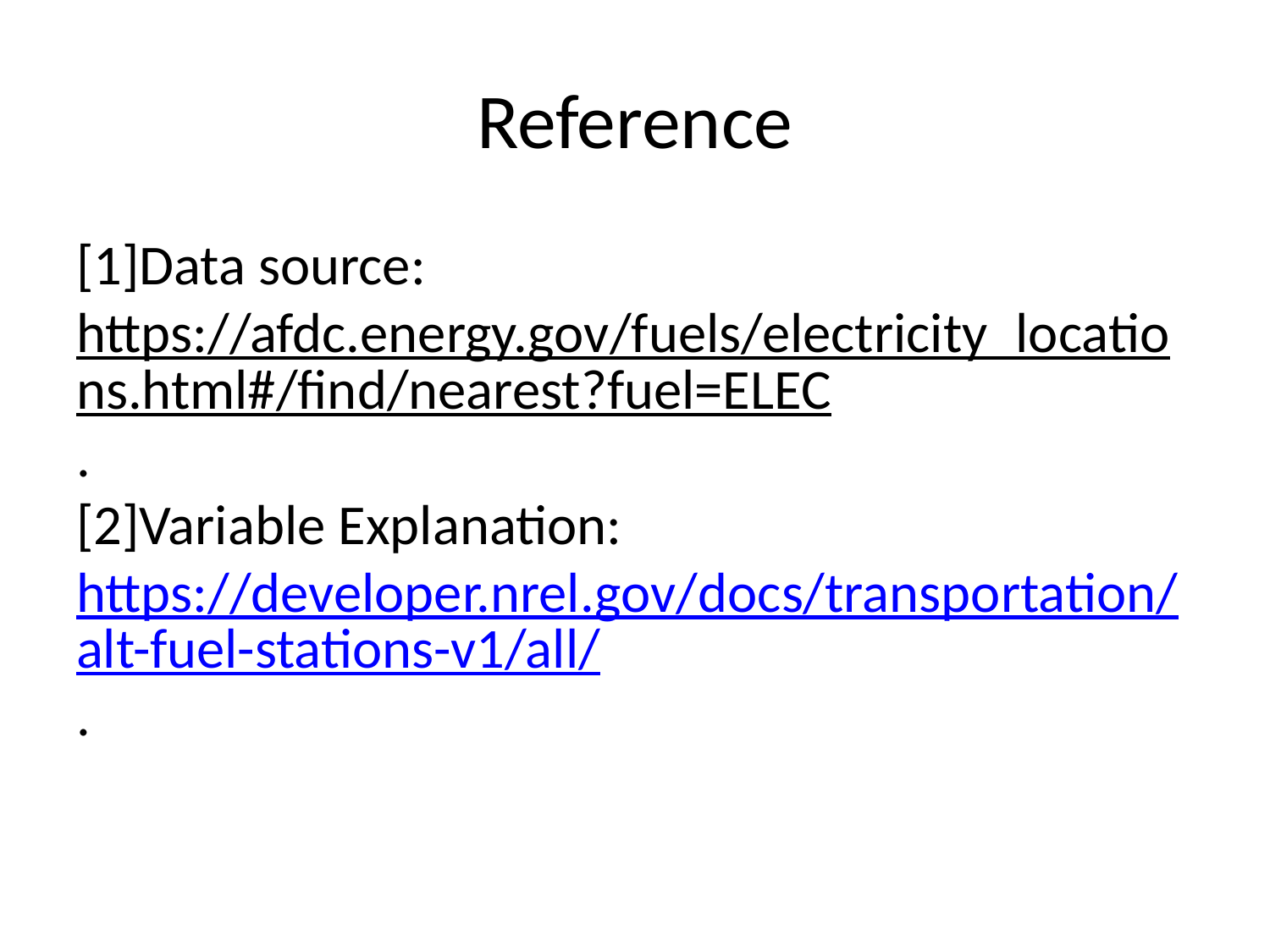

# Reference
[1]Data source: https://afdc.energy.gov/fuels/electricity_locations.html#/find/nearest?fuel=ELEC.
[2]Variable Explanation: https://developer.nrel.gov/docs/transportation/alt-fuel-stations-v1/all/.